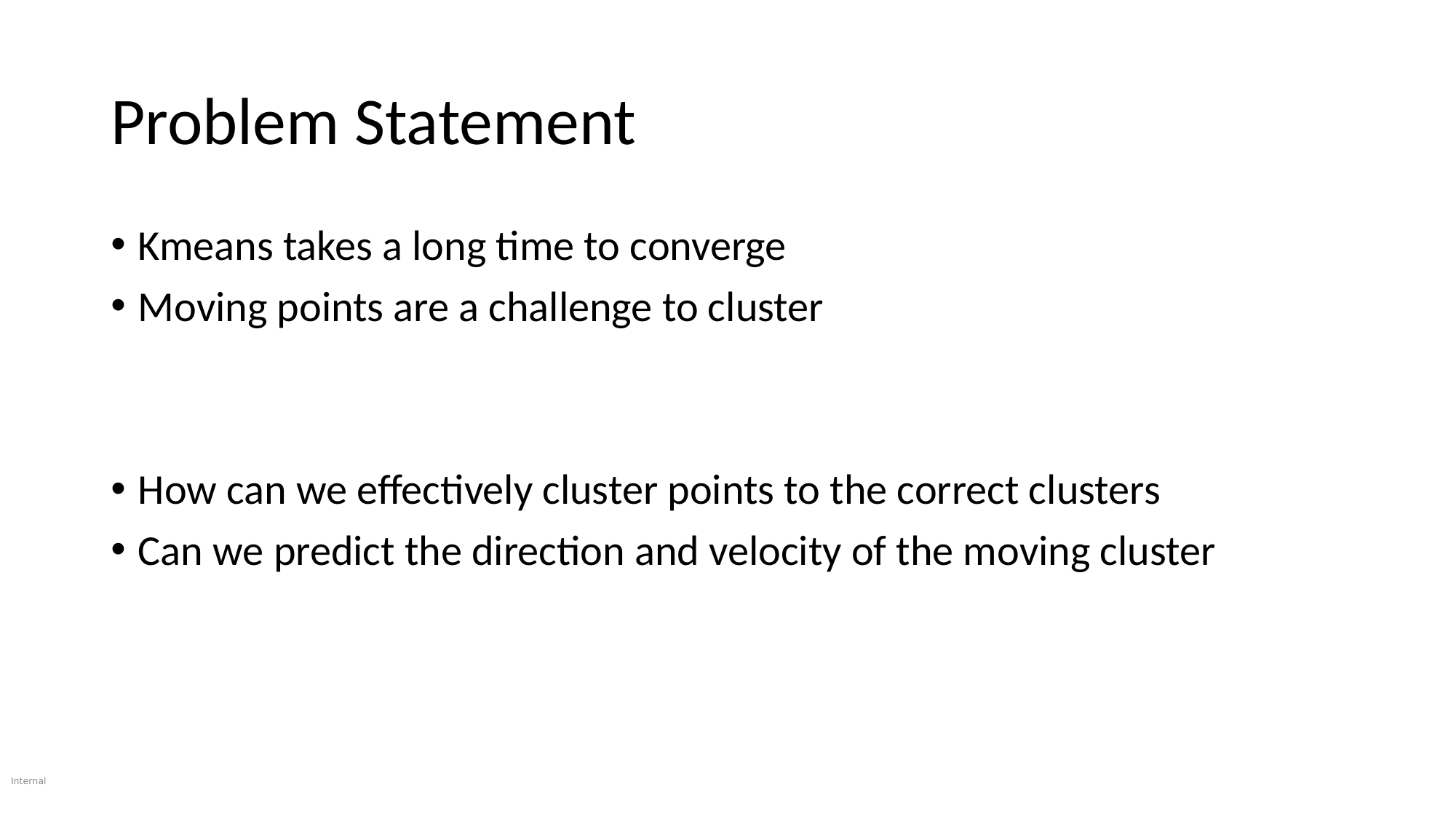

# Problem Statement
Kmeans takes a long time to converge
Moving points are a challenge to cluster

How can we effectively cluster points to the correct clusters
Can we predict the direction and velocity of the moving cluster
Internal